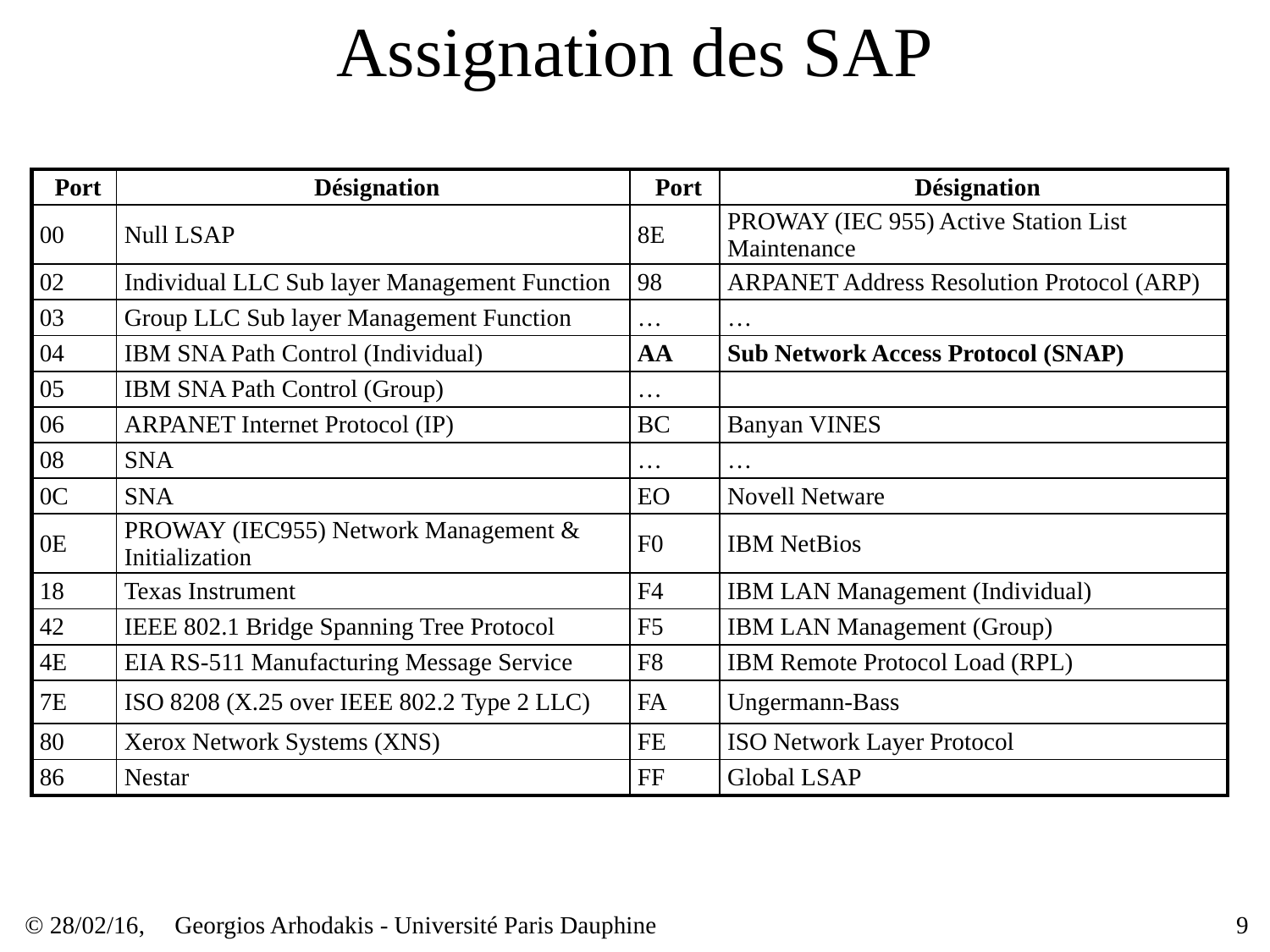

# Assignation des SAP
| Port | Désignation | Port | Désignation |
| --- | --- | --- | --- |
| 00 | Null LSAP | 8E | PROWAY (IEC 955) Active Station List Maintenance |
| 02 | Individual LLC Sub layer Management Function | 98 | ARPANET Address Resolution Protocol (ARP) |
| 03 | Group LLC Sub layer Management Function | … | … |
| 04 | IBM SNA Path Control (Individual) | AA | Sub Network Access Protocol (SNAP) |
| 05 | IBM SNA Path Control (Group) | … |  |
| 06 | ARPANET Internet Protocol (IP) | BC | Banyan VINES |
| 08 | SNA | … | … |
| 0C | SNA | EO | Novell Netware |
| 0E | PROWAY (IEC955) Network Management & Initialization | F0 | IBM NetBios |
| 18 | Texas Instrument | F4 | IBM LAN Management (Individual) |
| 42 | IEEE 802.1 Bridge Spanning Tree Protocol | F5 | IBM LAN Management (Group) |
| 4E | EIA RS-511 Manufacturing Message Service | F8 | IBM Remote Protocol Load (RPL) |
| 7E | ISO 8208 (X.25 over IEEE 802.2 Type 2 LLC) | FA | Ungermann-Bass |
| 80 | Xerox Network Systems (XNS) | FE | ISO Network Layer Protocol |
| 86 | Nestar | FF | Global LSAP |
© 28/02/16,
Georgios Arhodakis - Université Paris Dauphine
9